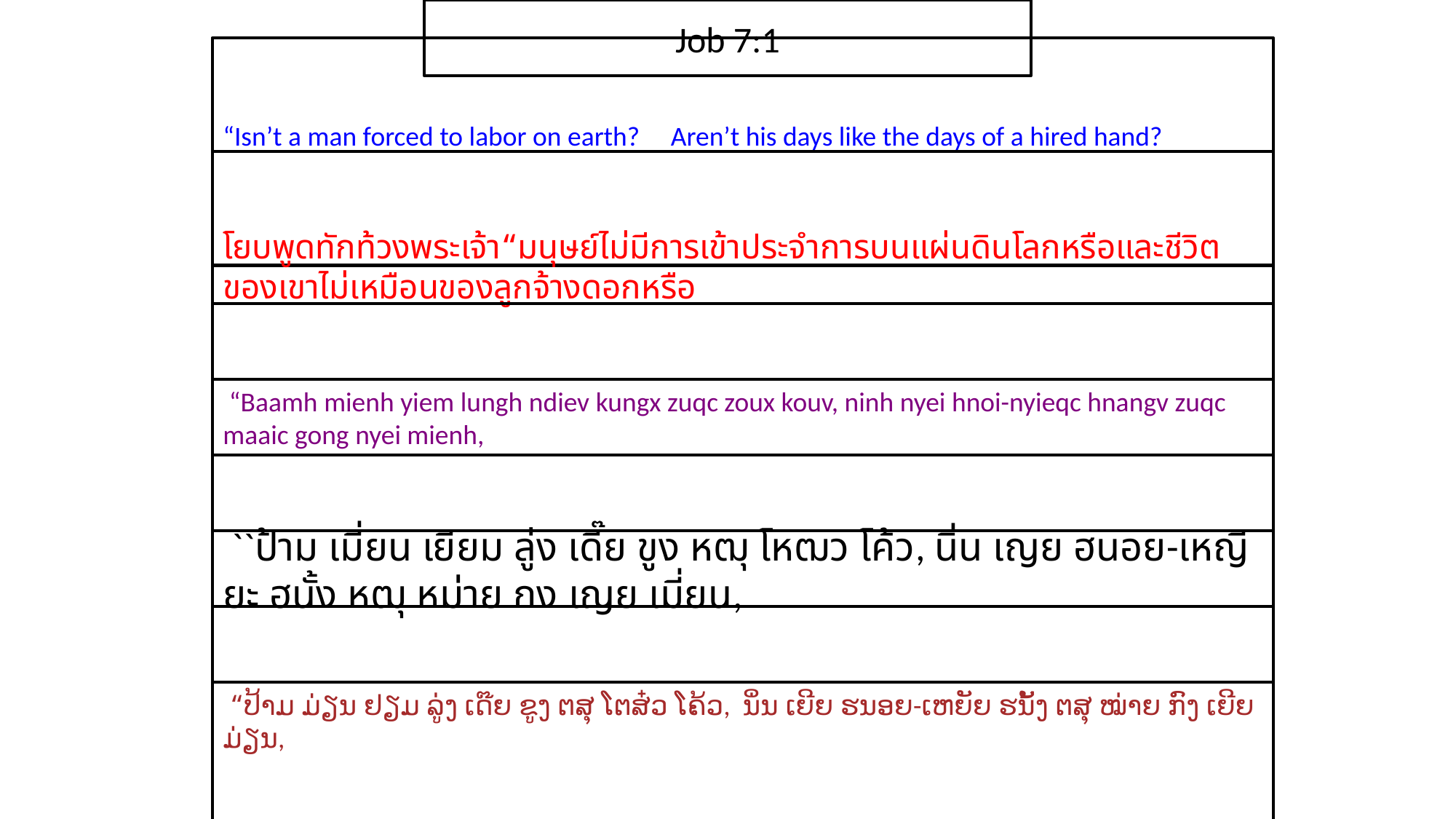

Job 7:1
“Isn’t a man forced to labor on earth?     Aren’t his days like the days of a hired hand?
โย​บพูด​ทักท้วง​พระ​เจ้า“มนุษย์​ไม่​มี​การ​เข้า​ประจำการ​บน​แผ่นดิน​โลก​หรือและ​ชีวิต​ของ​เขา​ไม่​เหมือน​ของ​ลูกจ้าง​ดอก​หรือ
 “Baamh mienh yiem lungh ndiev kungx zuqc zoux kouv, ninh nyei hnoi-nyieqc hnangv zuqc maaic gong nyei mienh,
 ``ป้าม เมี่ยน เยียม ลู่ง เดี๊ย ขูง หฒุ โหฒว โค้ว, นิ่น เญย ฮนอย-เหญียะ ฮนั้ง หฒุ หม่าย กง เญย เมี่ยน,
 “ປ້າມ ມ່ຽນ ຢຽມ ລູ່ງ ເດ໊ຍ ຂູງ ຕສຸ ໂຕສ໋ວ ໂຄ້ວ,  ນິ່ນ ເຍີຍ ຮນອຍ-ເຫຍັຍ ຮນັ້ງ ຕສຸ ໝ່າຍ ກົງ ເຍີຍ ມ່ຽນ,